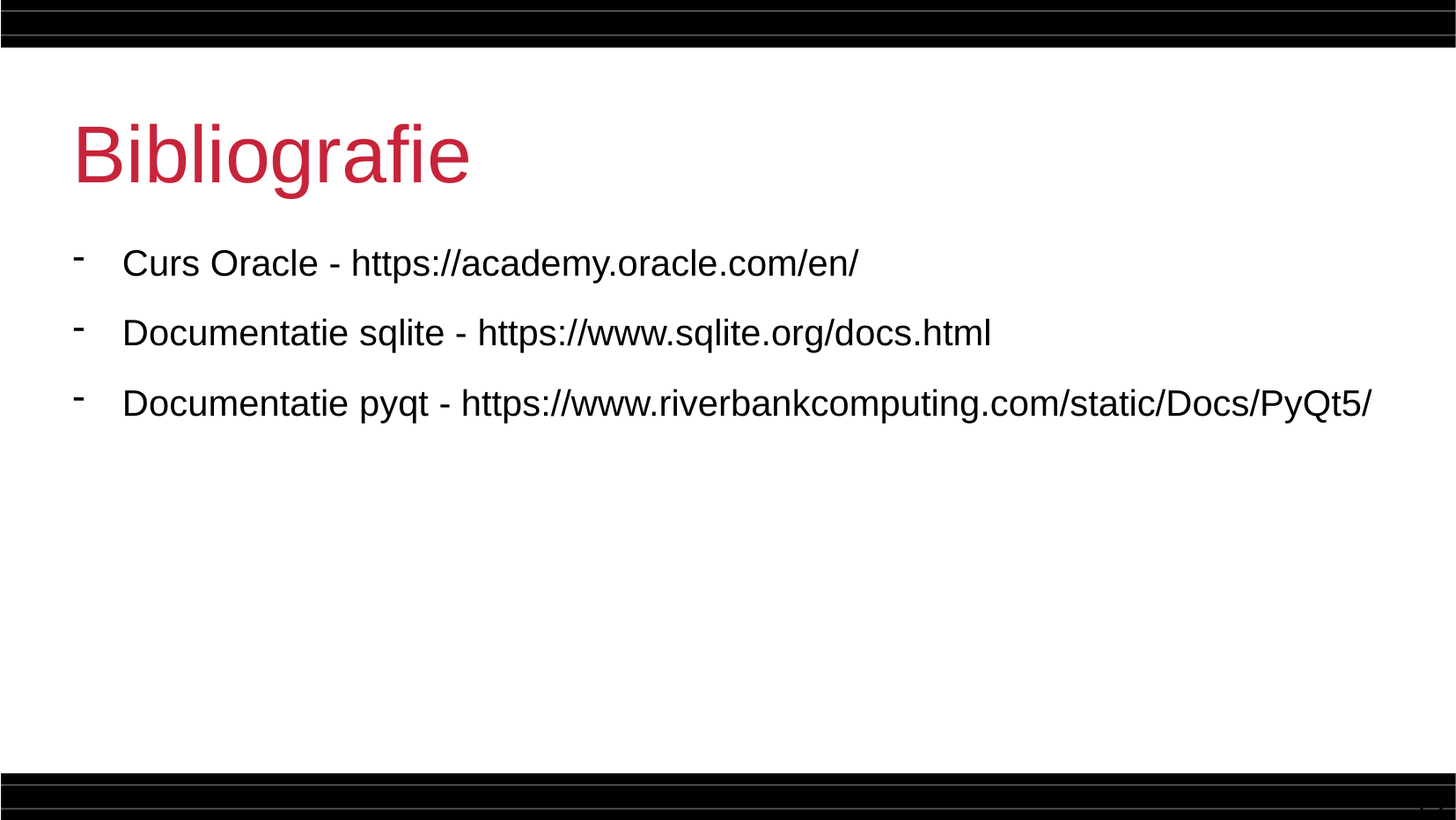

# Bibliografie
Curs Oracle - https://academy.oracle.com/en/
Documentatie sqlite - https://www.sqlite.org/docs.html
Documentatie pyqt - https://www.riverbankcomputing.com/static/Docs/PyQt5/